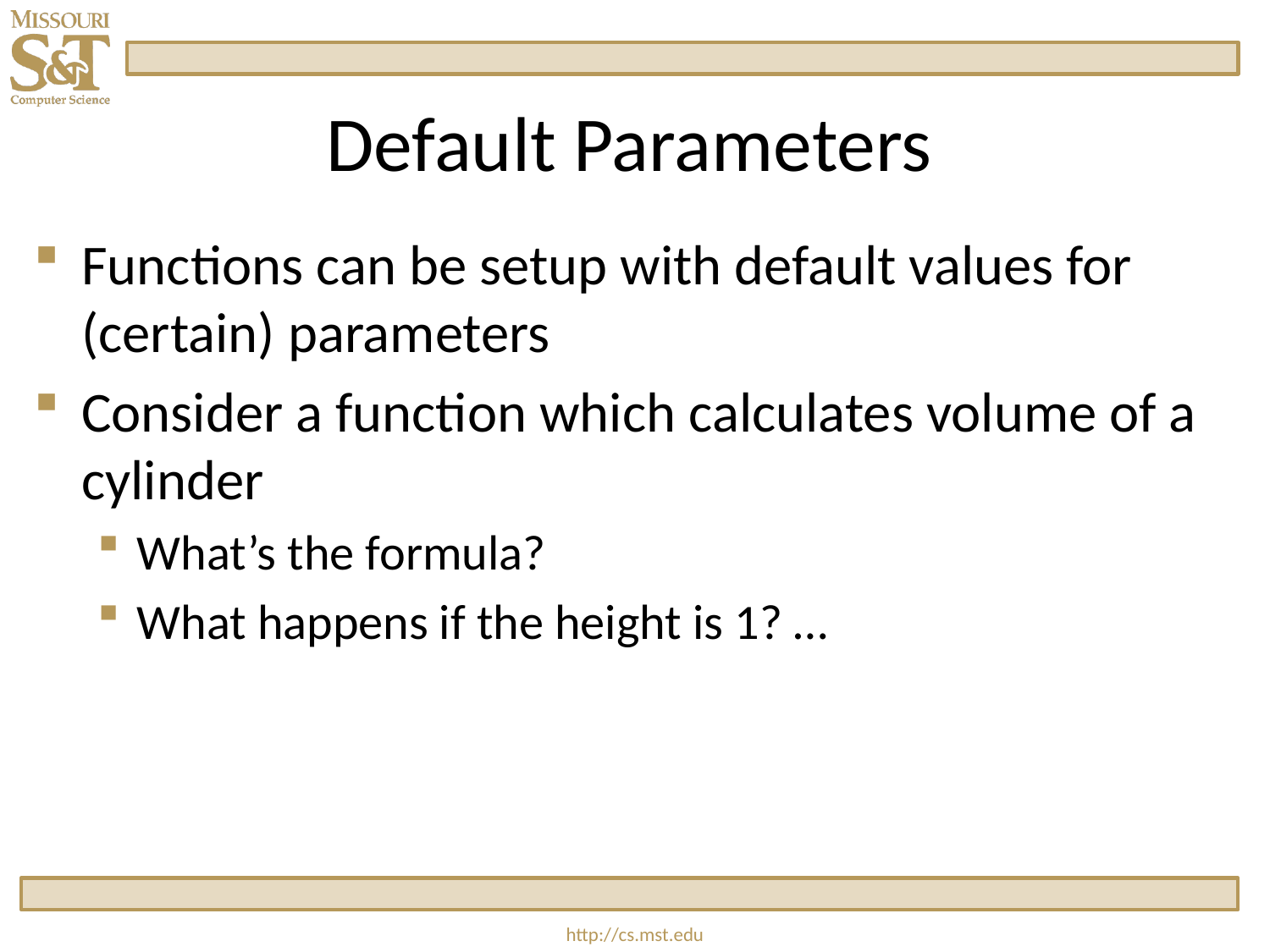

# Default Parameters
Functions can be setup with default values for (certain) parameters
Consider a function which calculates volume of a cylinder
What’s the formula?
What happens if the height is 1? …